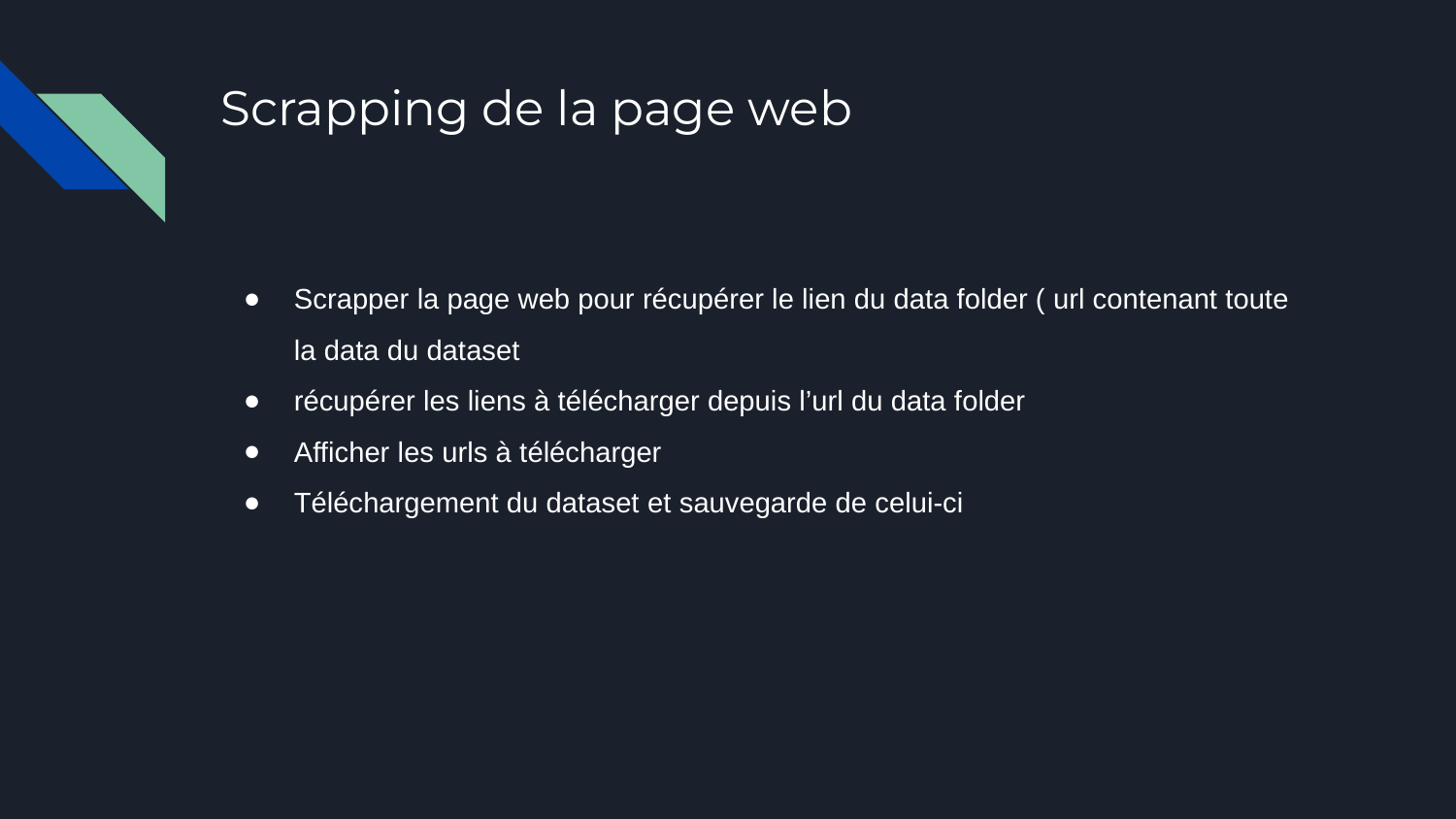

# Scrapping de la page web
Scrapper la page web pour récupérer le lien du data folder ( url contenant toute la data du dataset
récupérer les liens à télécharger depuis l’url du data folder
Afficher les urls à télécharger
Téléchargement du dataset et sauvegarde de celui-ci